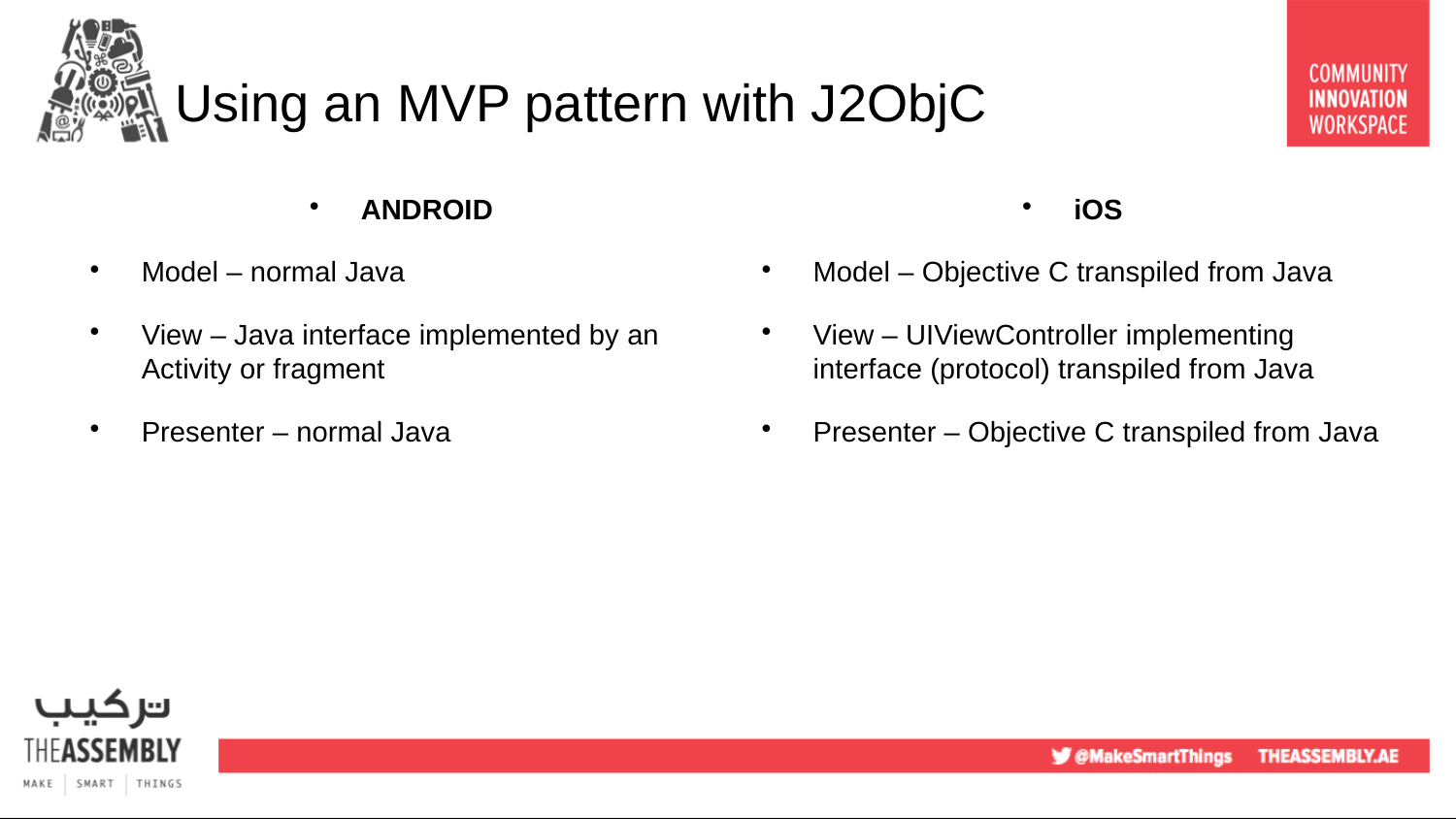

Using an MVP pattern with J2ObjC
ANDROID
Model – normal Java
View – Java interface implemented by an Activity or fragment
Presenter – normal Java
iOS
Model – Objective C transpiled from Java
View – UIViewController implementing interface (protocol) transpiled from Java
Presenter – Objective C transpiled from Java